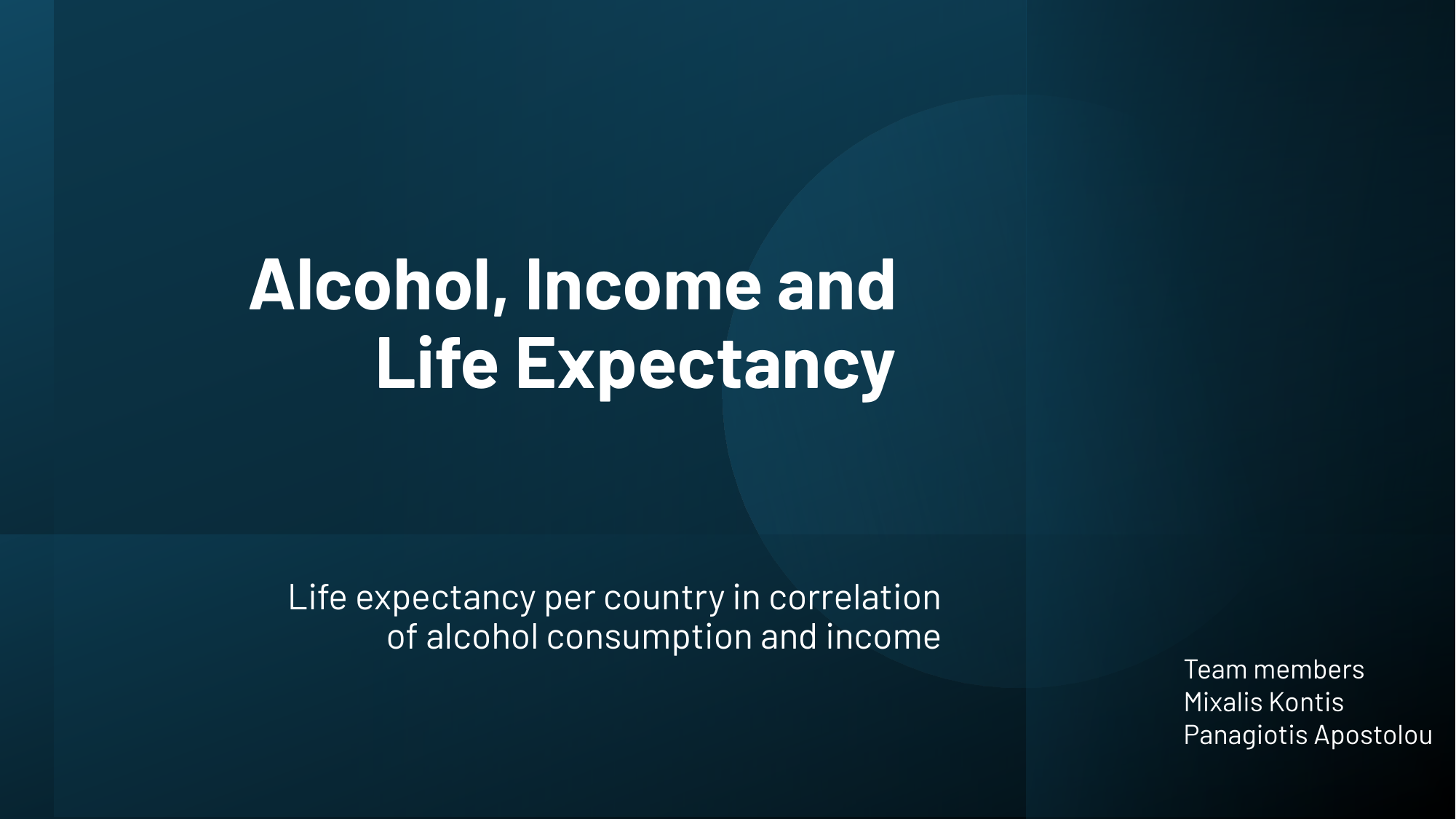

# Alcohol, Income and Life Expectancy

Life expectancy per country in correlation of alcohol consumption and income
Team members
Mixalis Kontis
Panagiotis Apostolou